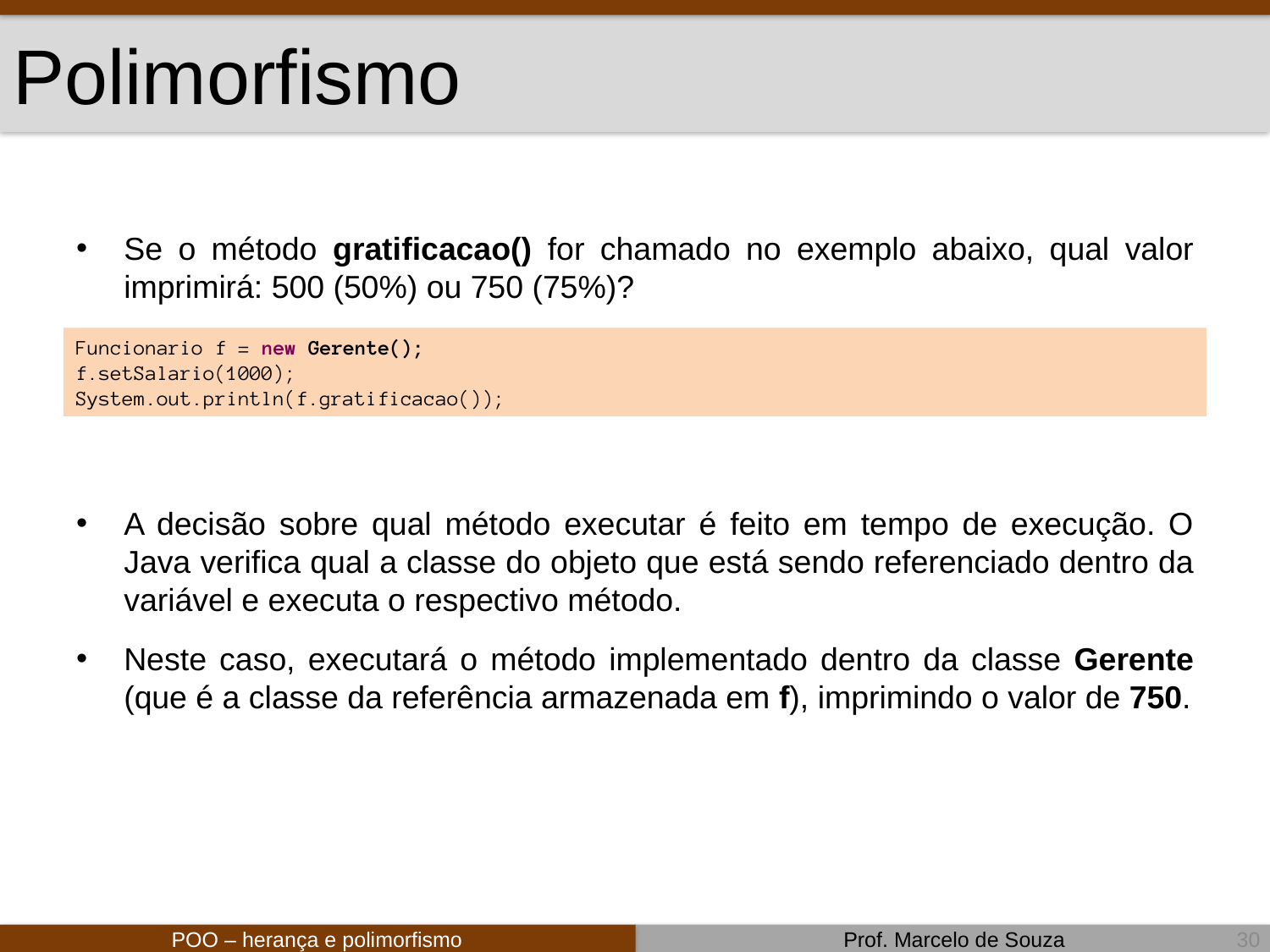

# Polimorfismo
Se o método gratificacao() for chamado no exemplo abaixo, qual valor imprimirá: 500 (50%) ou 750 (75%)?

A decisão sobre qual método executar é feito em tempo de execução. O Java verifica qual a classe do objeto que está sendo referenciado dentro da variável e executa o respectivo método.
Neste caso, executará o método implementado dentro da classe Gerente (que é a classe da referência armazenada em f), imprimindo o valor de 750.
Funcionario f = new Gerente();
f.setSalario(1000);
System.out.println(f.gratificacao());
30